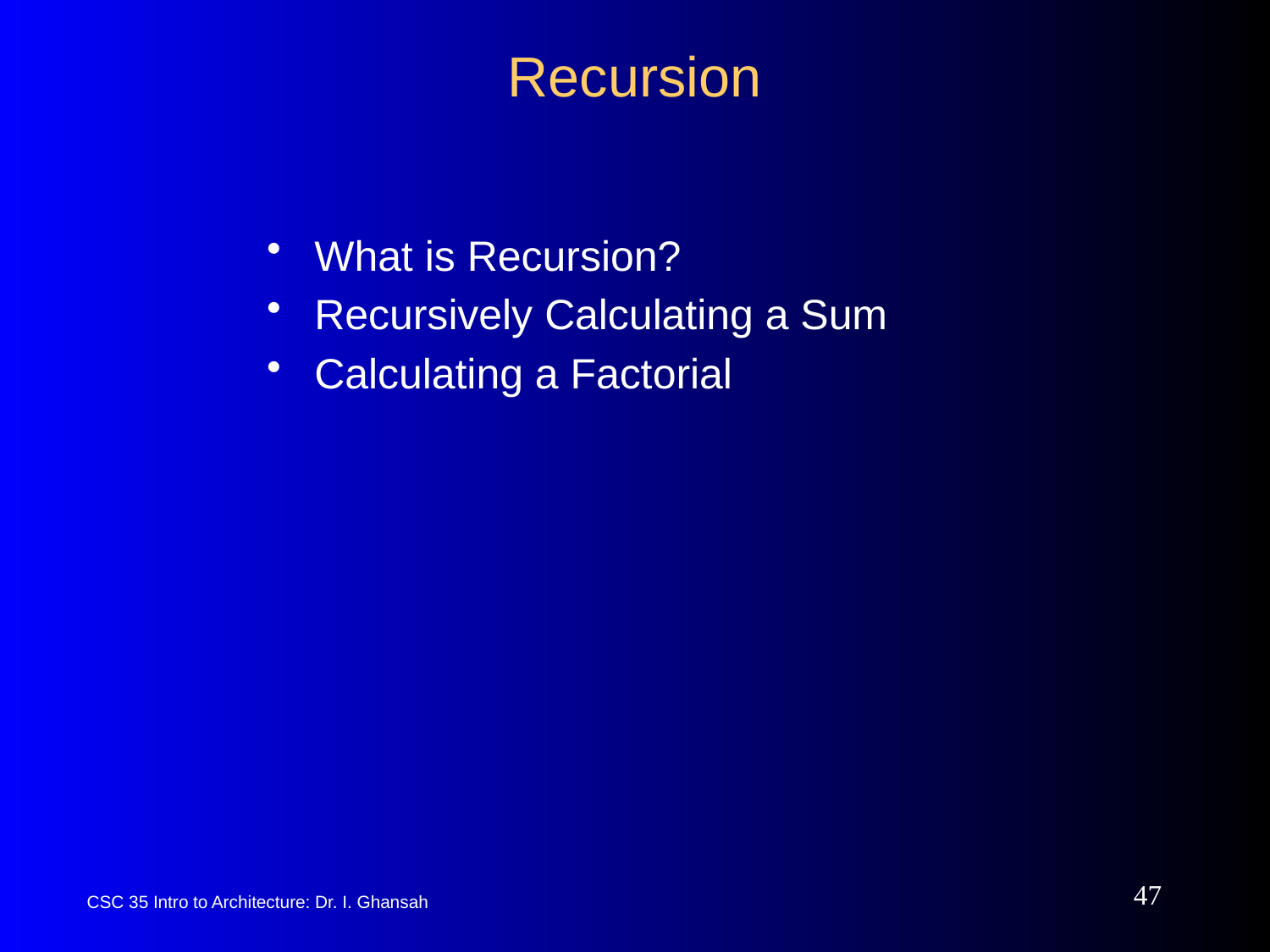

# Recursion
What is Recursion?
Recursively Calculating a Sum
Calculating a Factorial
47
CSC 35 Intro to Architecture: Dr. I. Ghansah